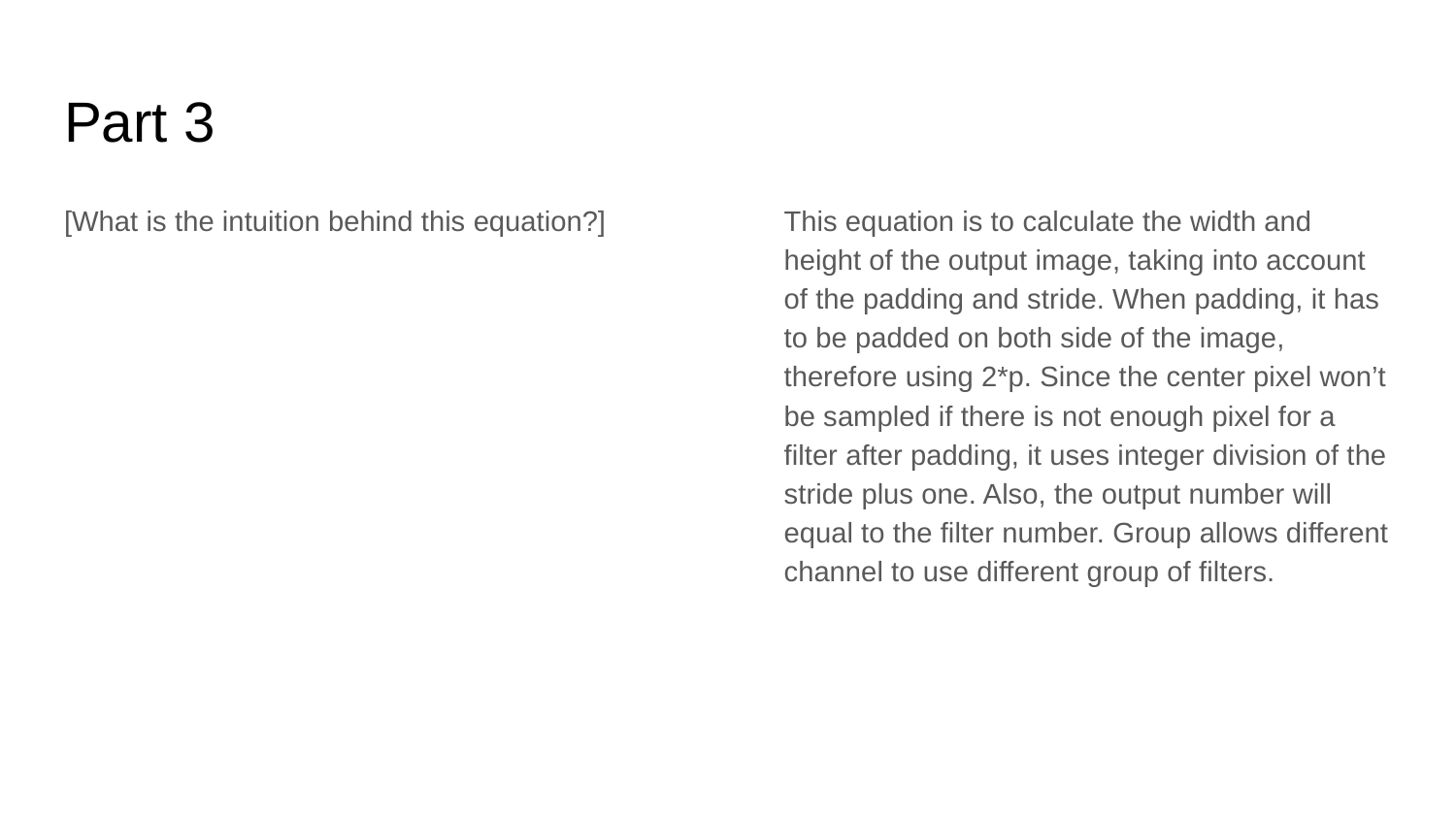

# Part 3
[What is the intuition behind this equation?]

This equation is to calculate the width and height of the output image, taking into account of the padding and stride. When padding, it has to be padded on both side of the image, therefore using 2*p. Since the center pixel won’t be sampled if there is not enough pixel for a filter after padding, it uses integer division of the stride plus one. Also, the output number will equal to the filter number. Group allows different channel to use different group of filters.